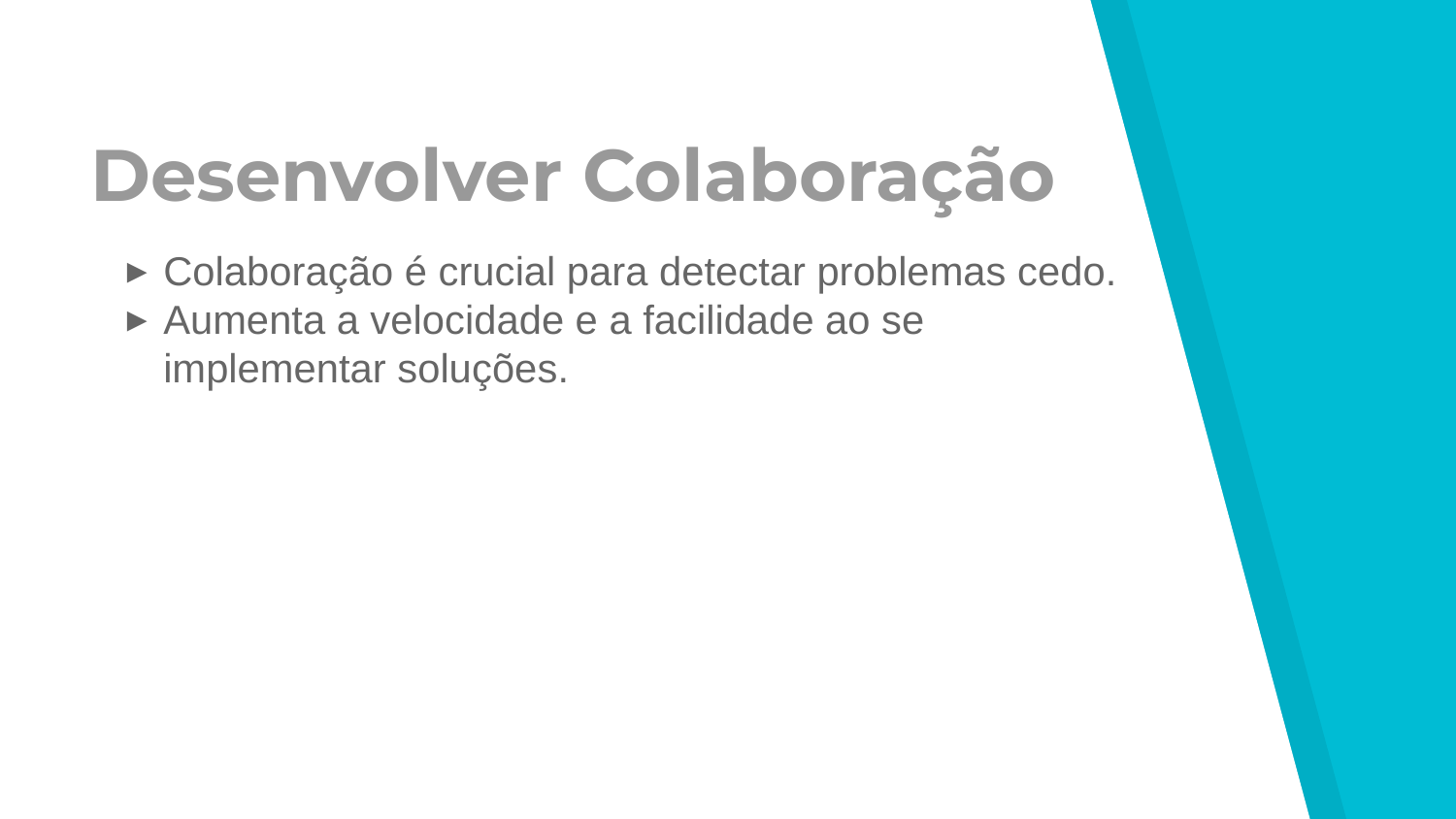

Desenvolver Colaboração
Colaboração é crucial para detectar problemas cedo.
Aumenta a velocidade e a facilidade ao se implementar soluções.